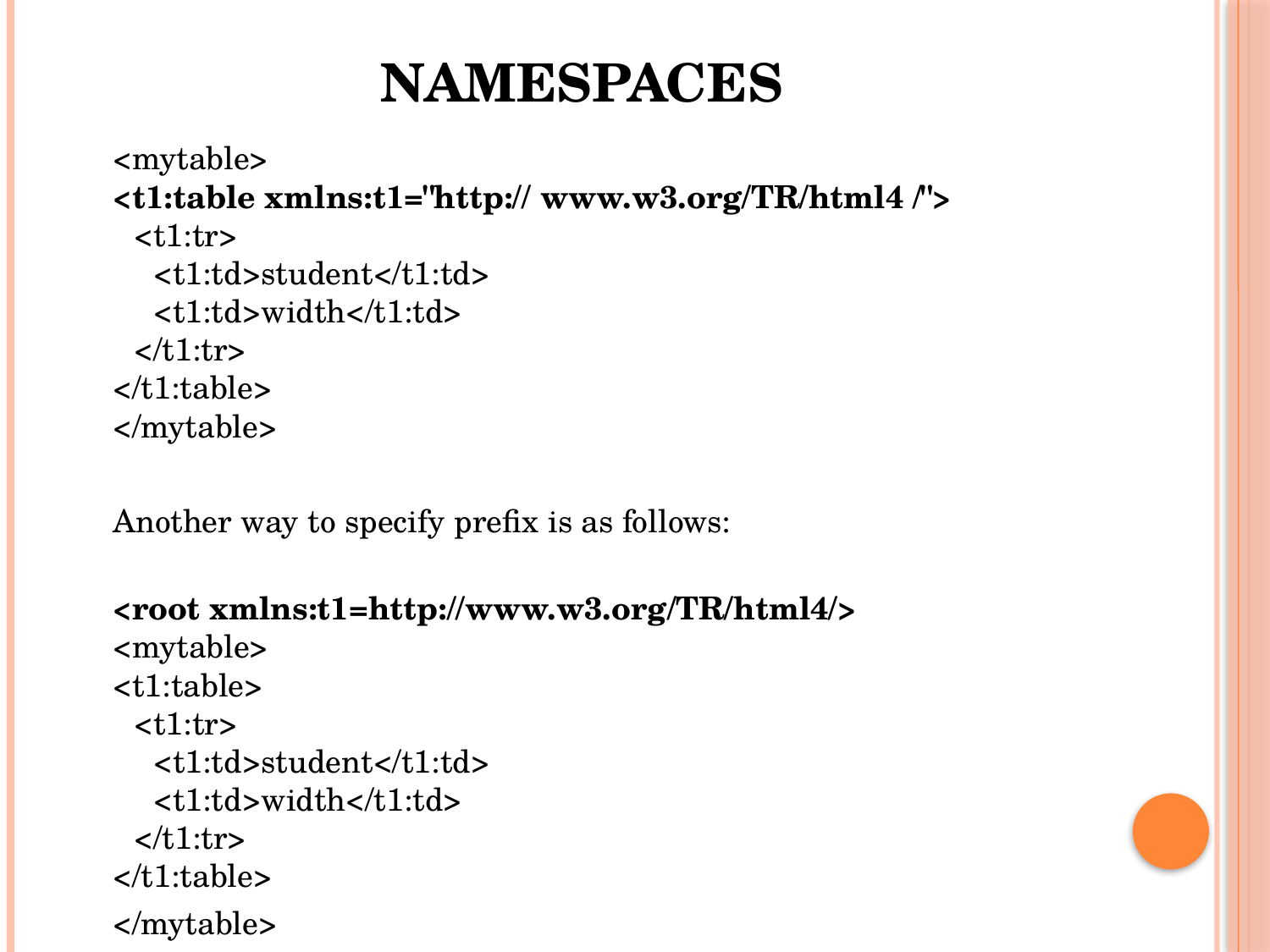

# Namespaces
	<mytable>
<t1:table xmlns:t1="http:// www.w3.org/TR/html4 /">
  <t1:tr>
    <t1:td>student</t1:td>
    <t1:td>width</t1:td>
  </t1:tr>
</t1:table>
</mytable>

	Another way to specify prefix is as follows:

	<root xmlns:t1=http://www.w3.org/TR/html4/>
<mytable>
<t1:table>
  <t1:tr>
    <t1:td>student</t1:td>
    <t1:td>width</t1:td>
  </t1:tr>
</t1:table>
	</mytable>